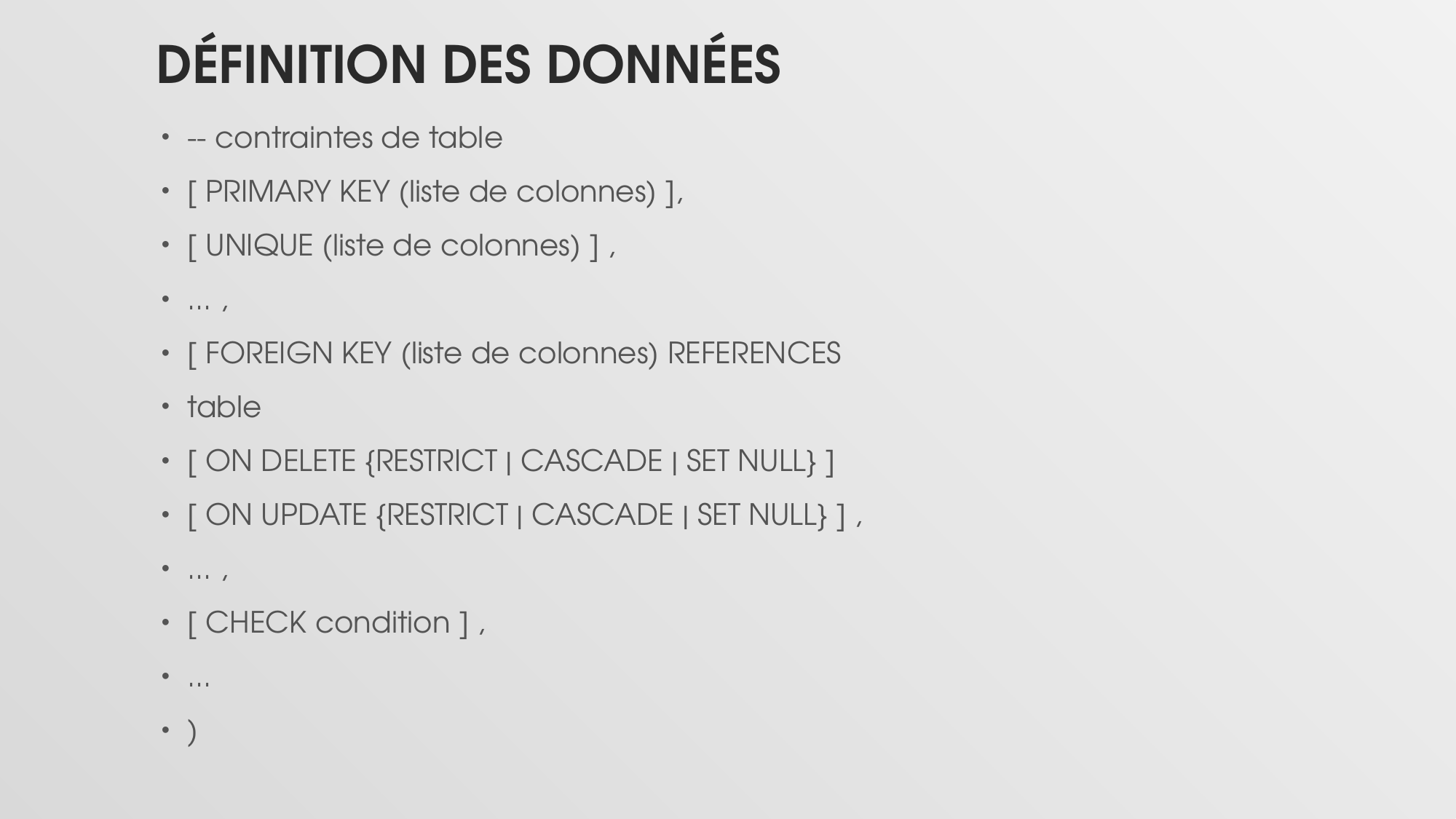

# Définition des données
-- contraintes de table
[ PRIMARY KEY (liste de colonnes) ],
[ UNIQUE (liste de colonnes) ] ,
... ,
[ FOREIGN KEY (liste de colonnes) REFERENCES
table
[ ON DELETE {RESTRICT | CASCADE | SET NULL} ]
[ ON UPDATE {RESTRICT | CASCADE | SET NULL} ] ,
... ,
[ CHECK condition ] ,
...
)